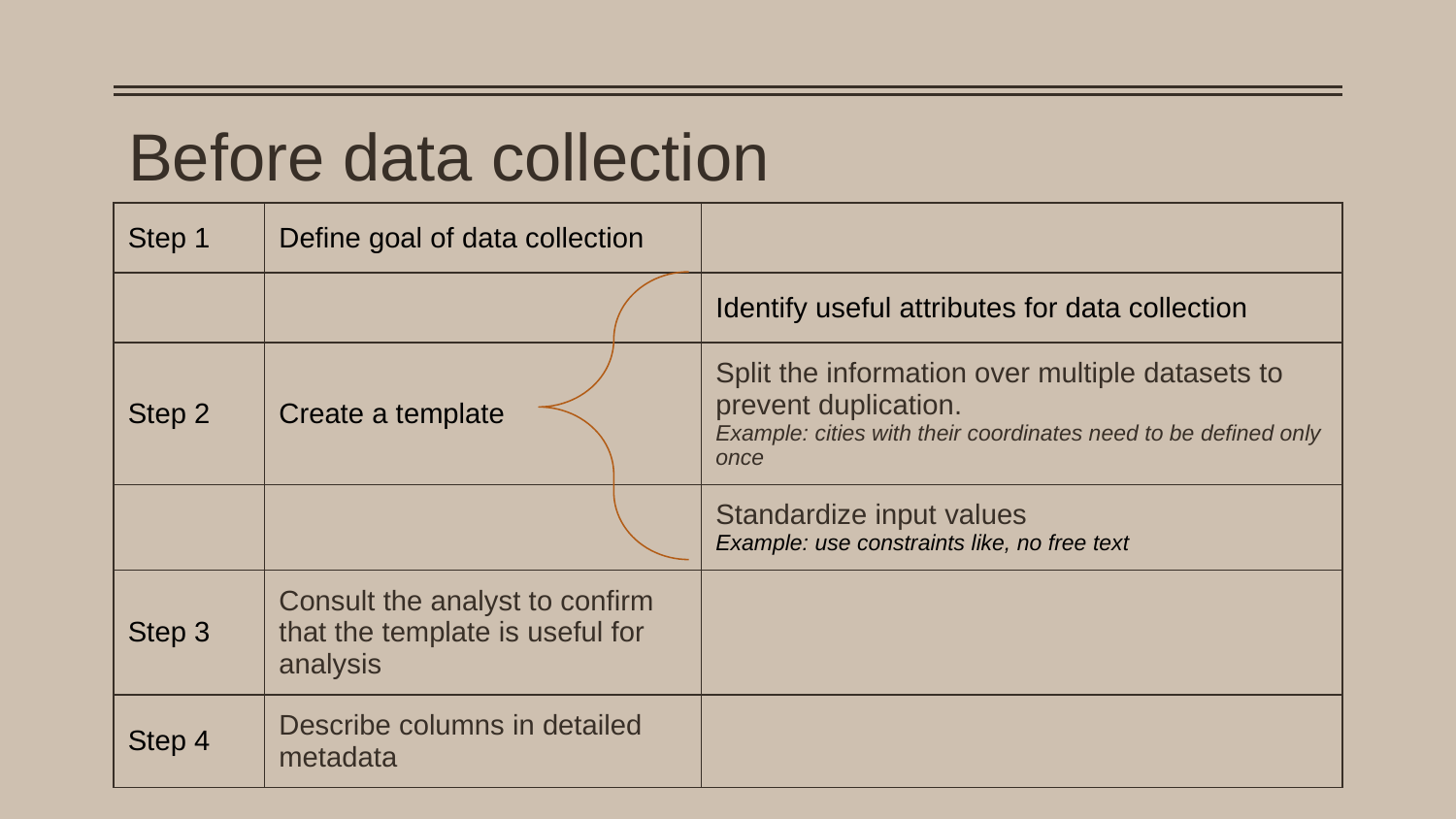

# Before data collection
| Step 1 | Define goal of data collection |  |
| --- | --- | --- |
|  |  | Identify useful attributes for data collection |
| Step 2 | Create a template | Split the information over multiple datasets to prevent duplication. Example: cities with their coordinates need to be defined only once |
|  |  | Standardize input values Example: use constraints like, no free text |
| Step 3 | Consult the analyst to confirm that the template is useful for analysis |  |
| Step 4 | Describe columns in detailed metadata |  |